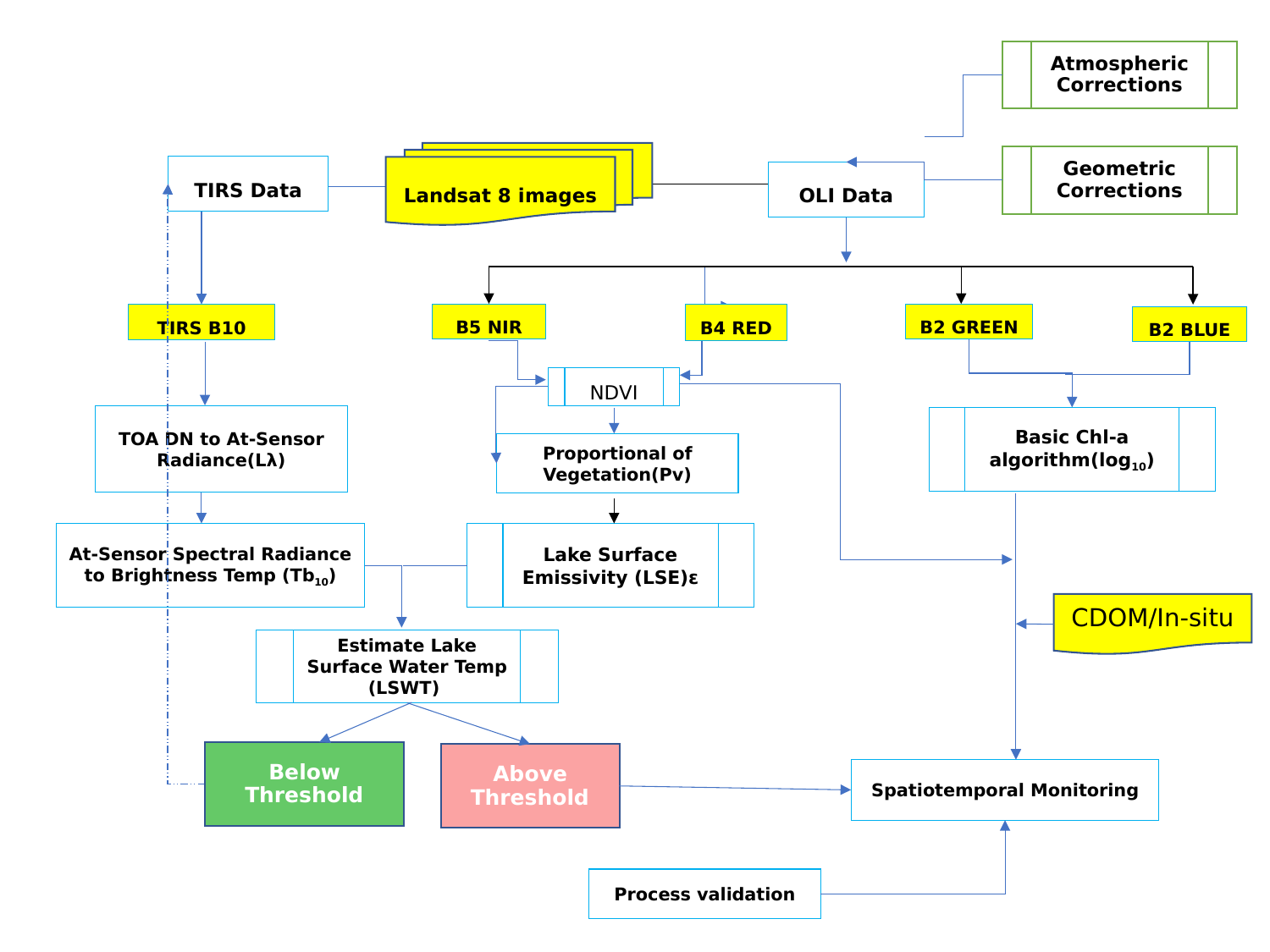

Atmospheric Corrections
Landsat 8 images
Geometric Corrections
TIRS Data
OLI Data
B5 NIR
B2 GREEN
B4 RED
TIRS B10
B2 BLUE
NDVI
TOA DN to At-Sensor Radiance(Lλ)
Basic Chl-a algorithm(log10)
Proportional of Vegetation(Pv)
At-Sensor Spectral Radiance to Brightness Temp (Tb10)
Lake Surface Emissivity (LSE)ε
CDOM/In-situ
Estimate Lake Surface Water Temp (LSWT)
Below Threshold
Above Threshold
Spatiotemporal Monitoring
Process validation